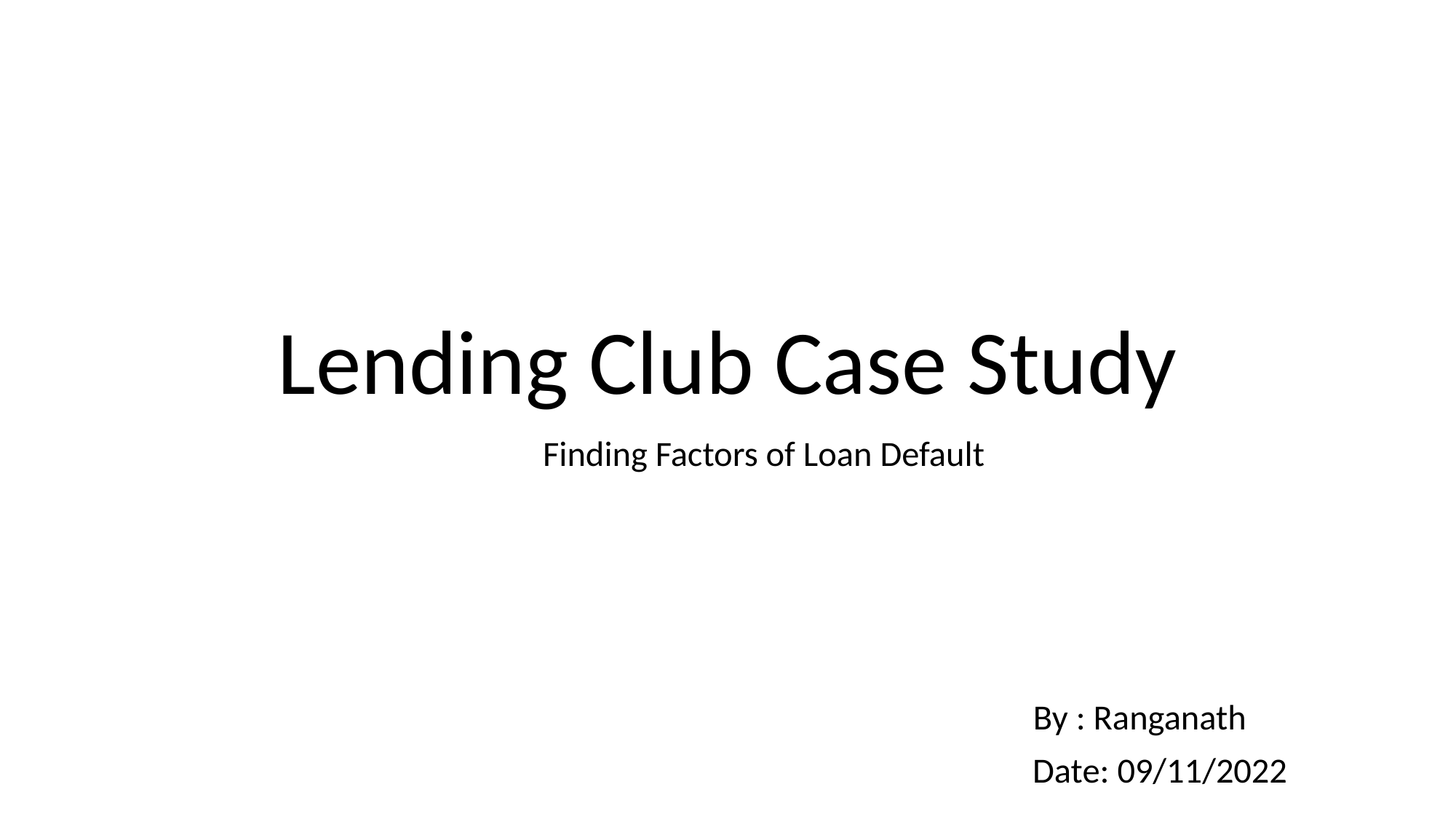

# Lending Club Case Study
Finding Factors of Loan Default

                                                                                              By : Ranganath
                                                                                                   Date: 09/11/2022